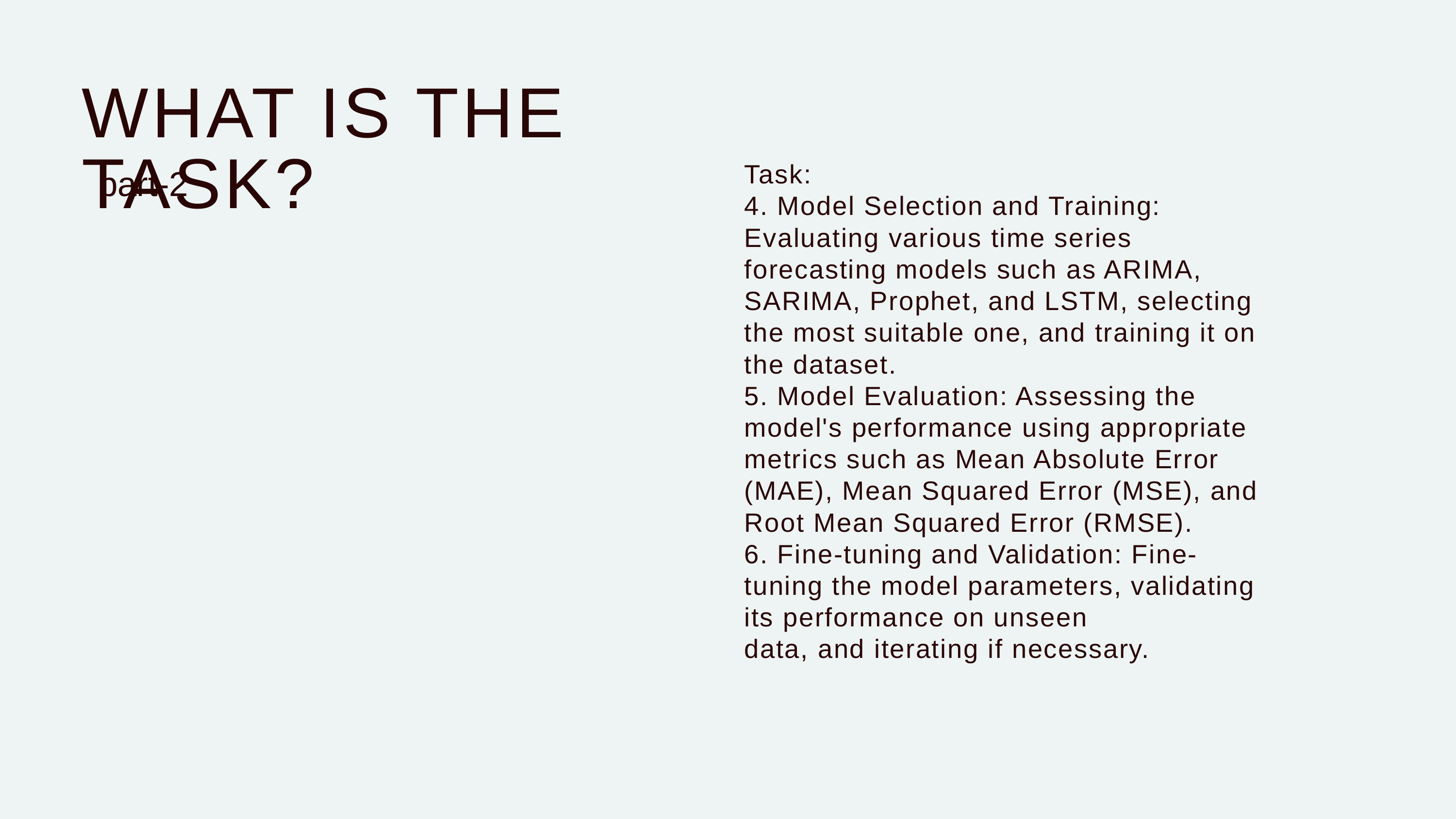

WHAT IS THE TASK?

part-2
Task:
4. Model Selection and Training: Evaluating various time series forecasting models such as ARIMA,
SARIMA, Prophet, and LSTM, selecting the most suitable one, and training it on the dataset.
5. Model Evaluation: Assessing the model's performance using appropriate metrics such as Mean Absolute Error (MAE), Mean Squared Error (MSE), and Root Mean Squared Error (RMSE).
6. Fine-tuning and Validation: Fine-tuning the model parameters, validating its performance on unseen
data, and iterating if necessary.